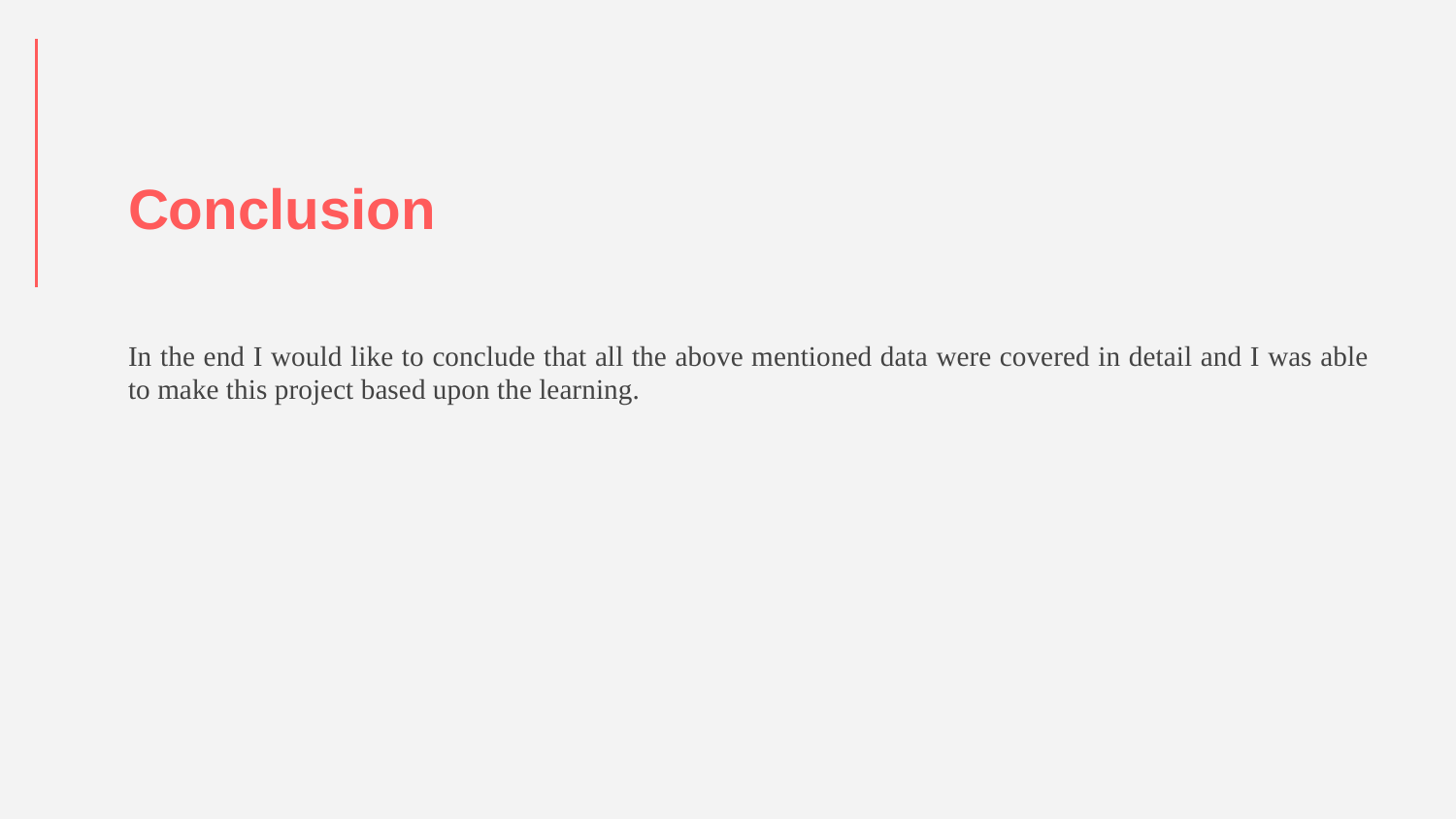

# Conclusion

In the end I would like to conclude that all the above mentioned data were covered in detail and I was able to make this project based upon the learning.